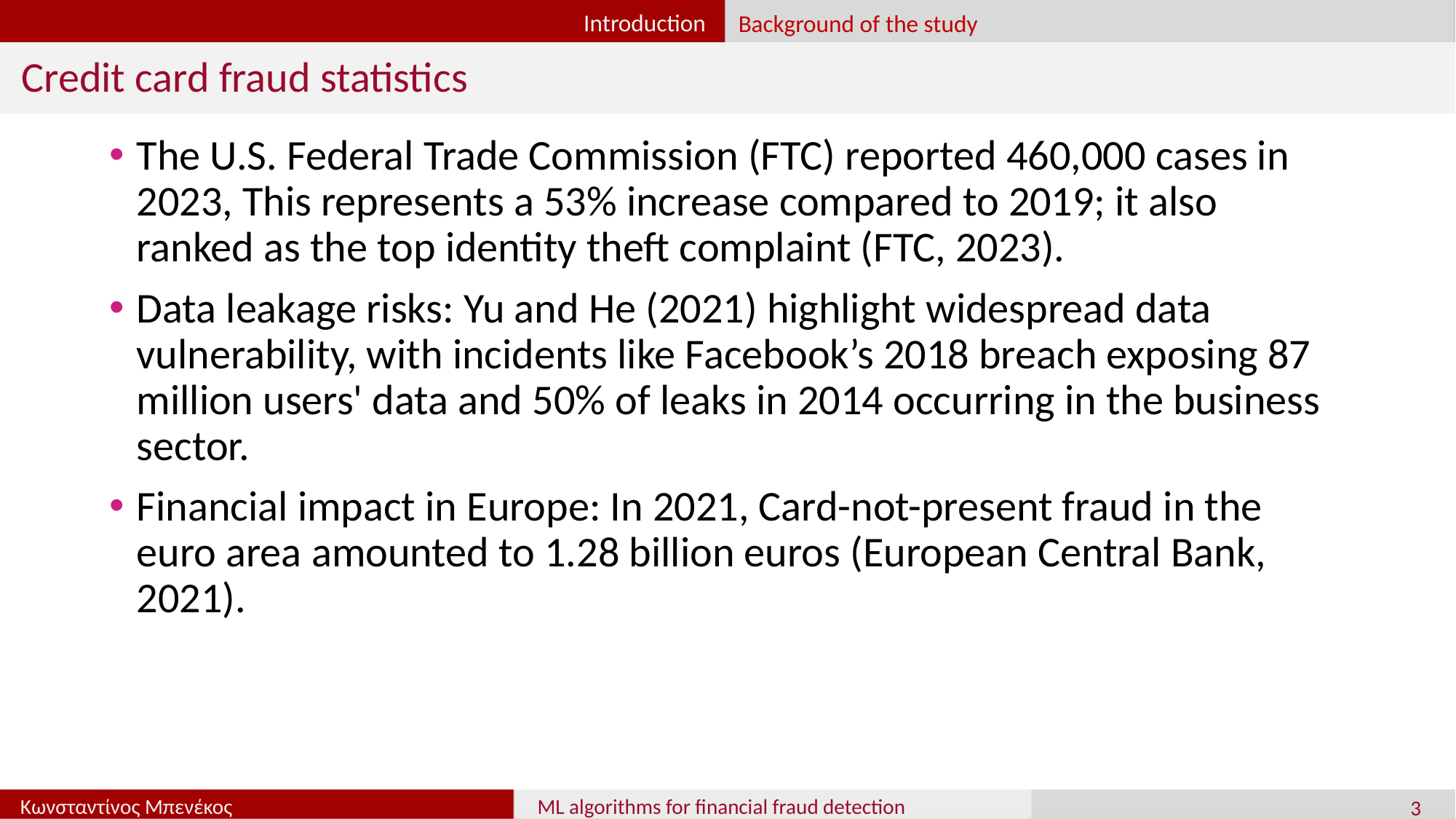

Introduction
Background of the study
Credit card fraud statistics
The U.S. Federal Trade Commission (FTC) reported 460,000 cases in 2023, This represents a 53% increase compared to 2019; it also ranked as the top identity theft complaint (FTC, 2023).
Data leakage risks: Yu and He (2021) highlight widespread data vulnerability, with incidents like Facebook’s 2018 breach exposing 87 million users' data and 50% of leaks in 2014 occurring in the business sector.
Financial impact in Europe: In 2021, Card-not-present fraud in the euro area amounted to 1.28 billion euros (European Central Bank, 2021).

3
Κωνσταντίνος Μπενέκος
ML algorithms for financial fraud detection